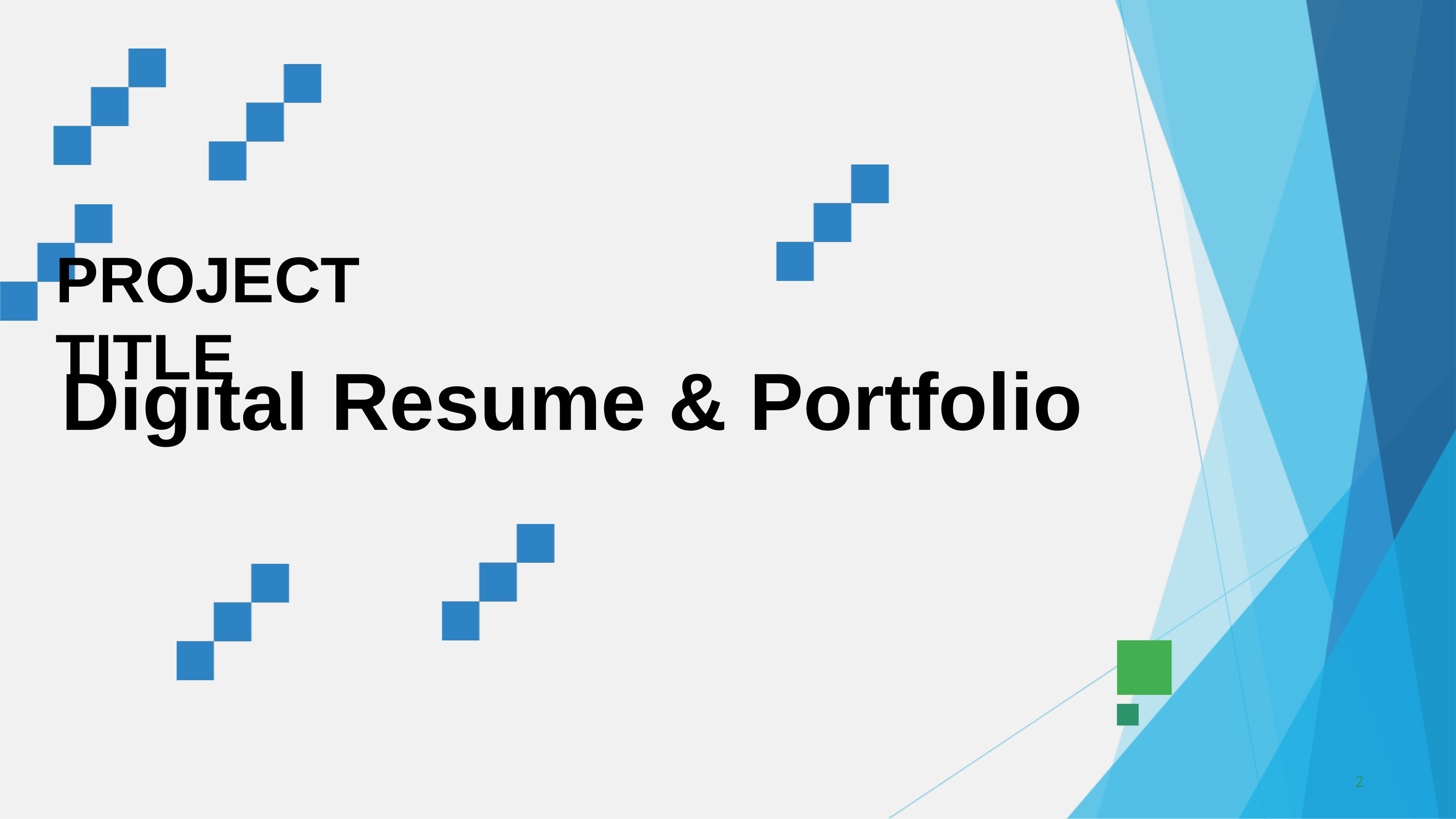

PROJECT TITLE
Digital Resume & Portfolio

2